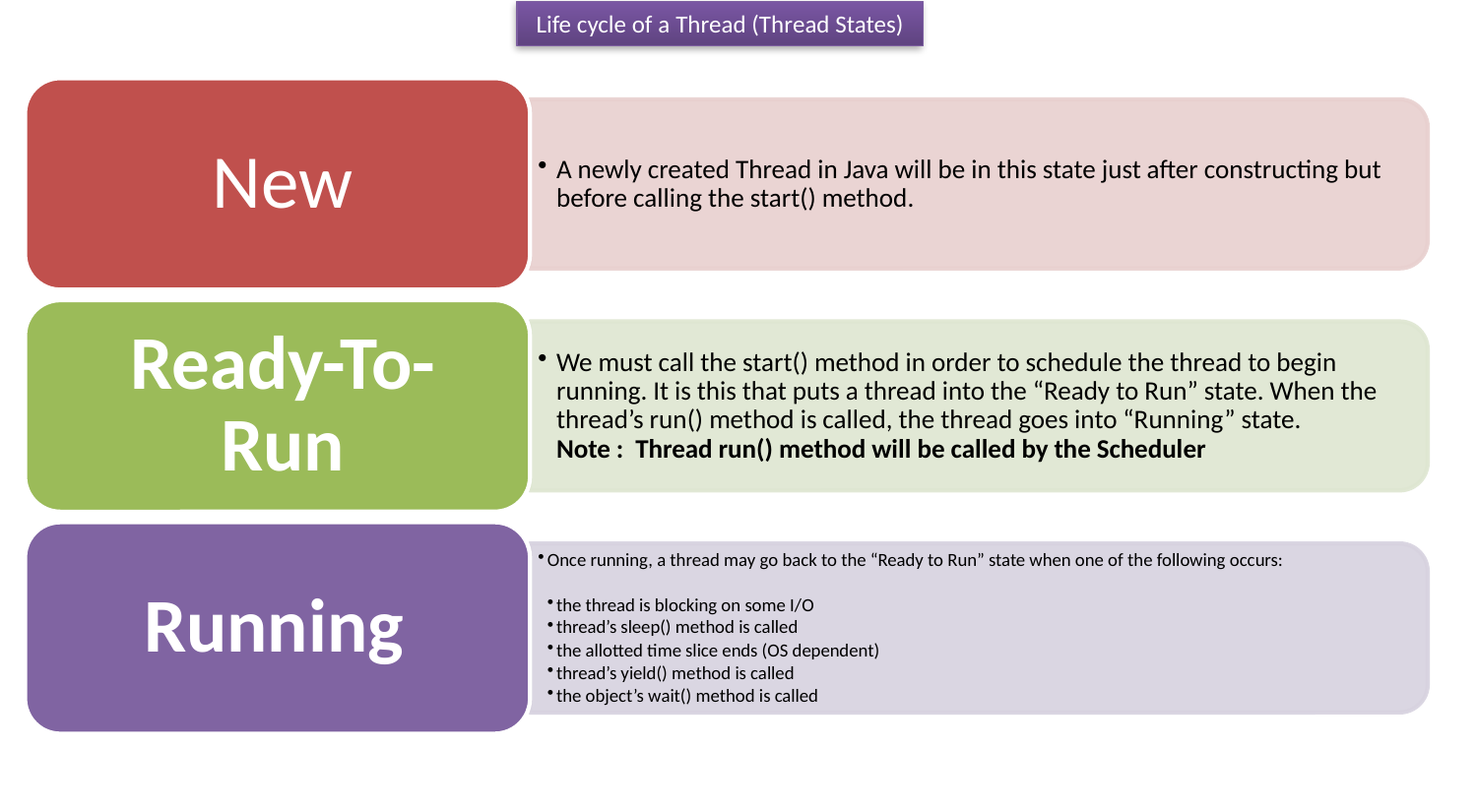

Life cycle of a Thread (Thread States)
A newly created Thread in Java will be in this state just after constructing but before calling the start() method.
New
We must call the start() method in order to schedule the thread to begin running. It is this that puts a thread into the “Ready to Run” state. When the thread’s run() method is called, the thread goes into “Running” state. 
Note :  Thread run() method will be called by the Scheduler
Ready-To-Run
Once running, a thread may go back to the “Ready to Run” state when one of the following occurs:

the thread is blocking on some I/O
thread’s sleep() method is called
the allotted time slice ends (OS dependent)
thread’s yield() method is called
the object’s wait() method is called
Running